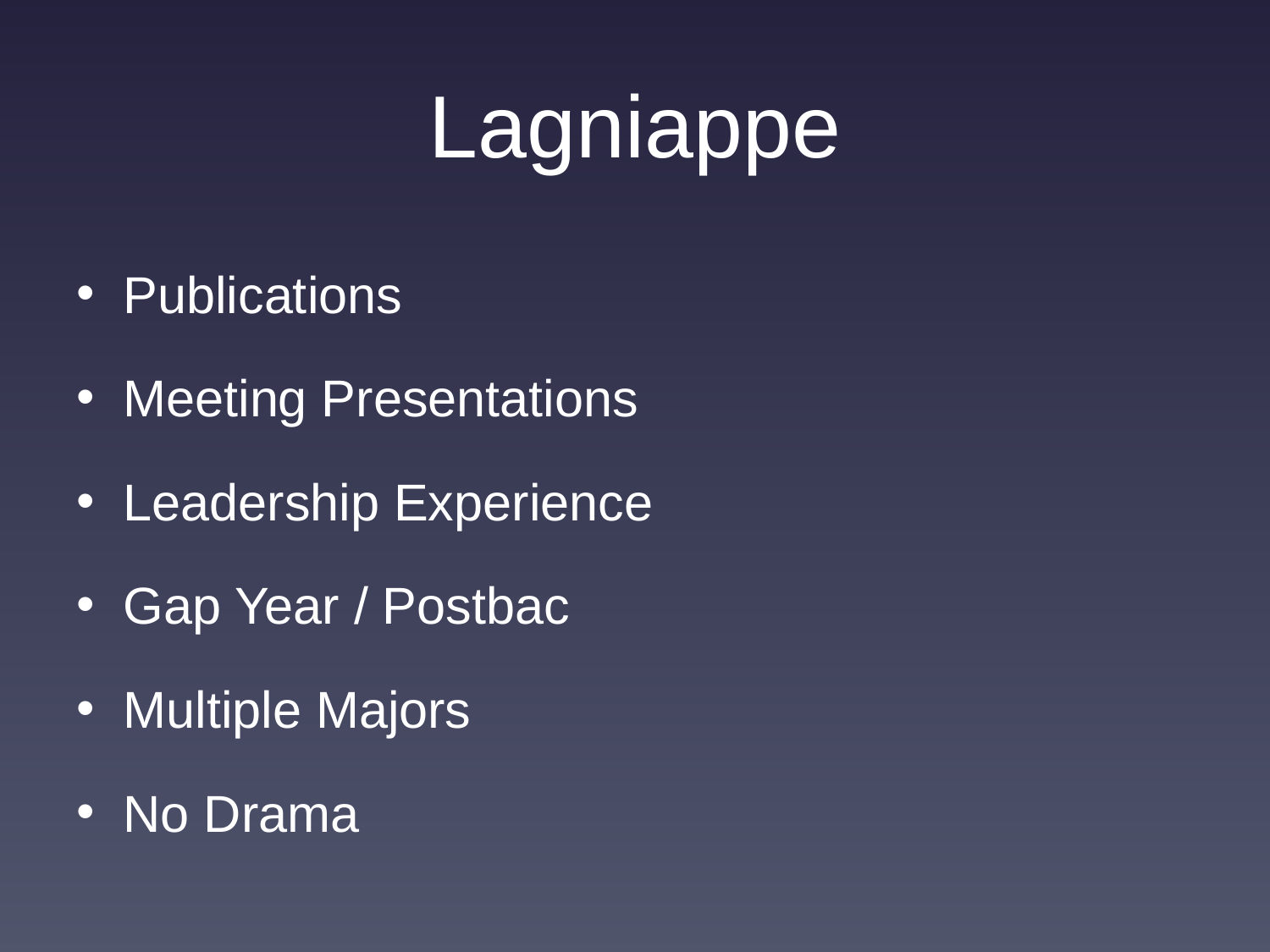

# Lagniappe
Publications
Meeting Presentations
Leadership Experience
Gap Year / Postbac
Multiple Majors
No Drama